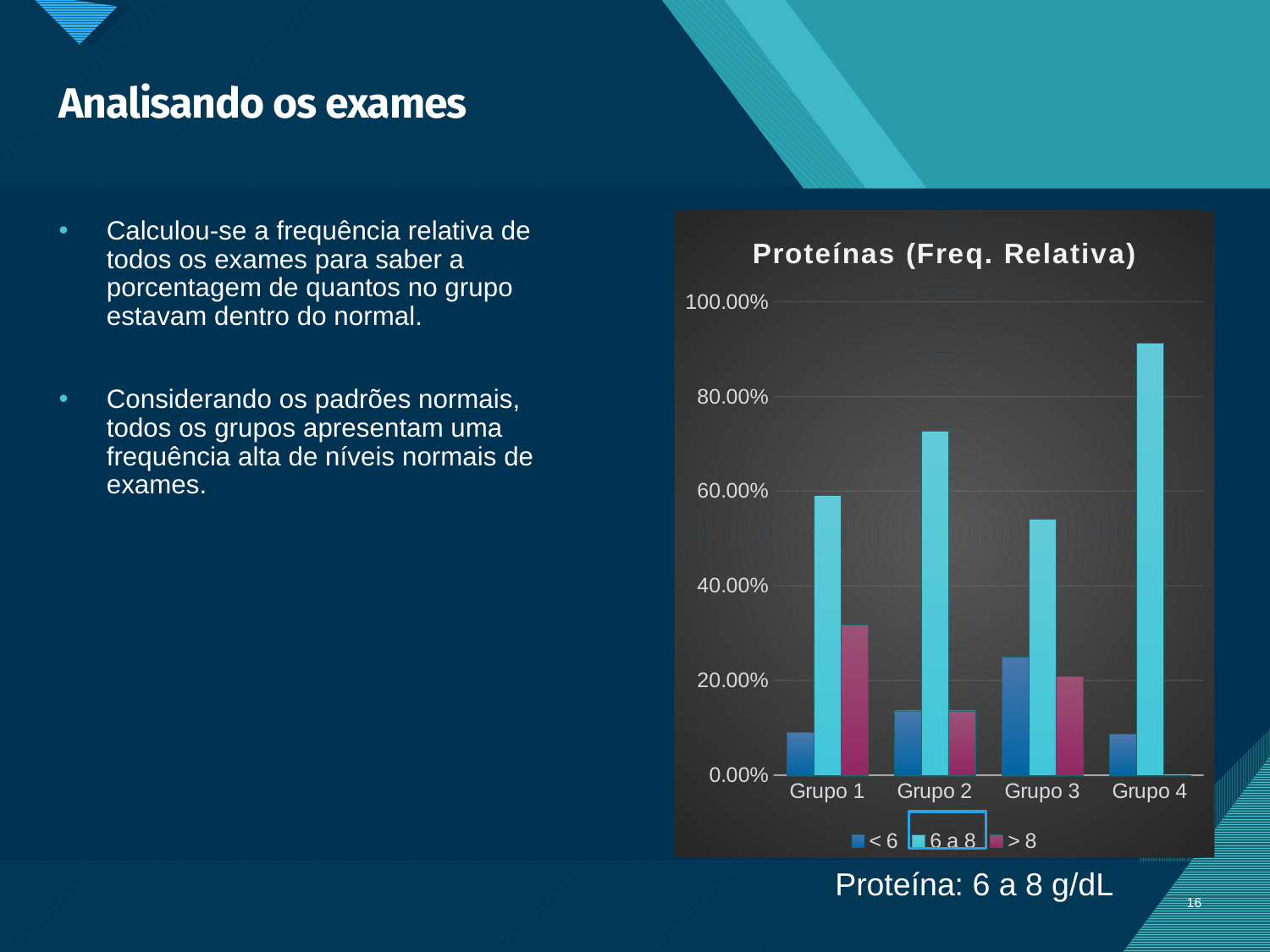

# Analisando os exames

### Chart: Proteínas (Freq. Relativa)

| Category | < 6 | 6 a 8 | > 8 |
|---|---|---|---|
| Grupo 1 | 0.09090909090909091 | 0.5909090909090909 | 0.3181818181818182 |
| Grupo 2 | 0.13636363636363635 | 0.7272727272727273 | 0.13636363636363635 |
| Grupo 3 | 0.25 | 0.5416666666666666 | 0.20833333333333334 |
| Grupo 4 | 0.08695652173913043 | 0.9130434782608695 | 0.0 |
Calculou-se a frequência relativa de todos os exames para saber a porcentagem de quantos no grupo estavam dentro do normal.

Considerando os padrões normais, todos os grupos apresentam uma frequência alta de níveis normais de exames.

Proteína: 6 a 8 g/dL
16